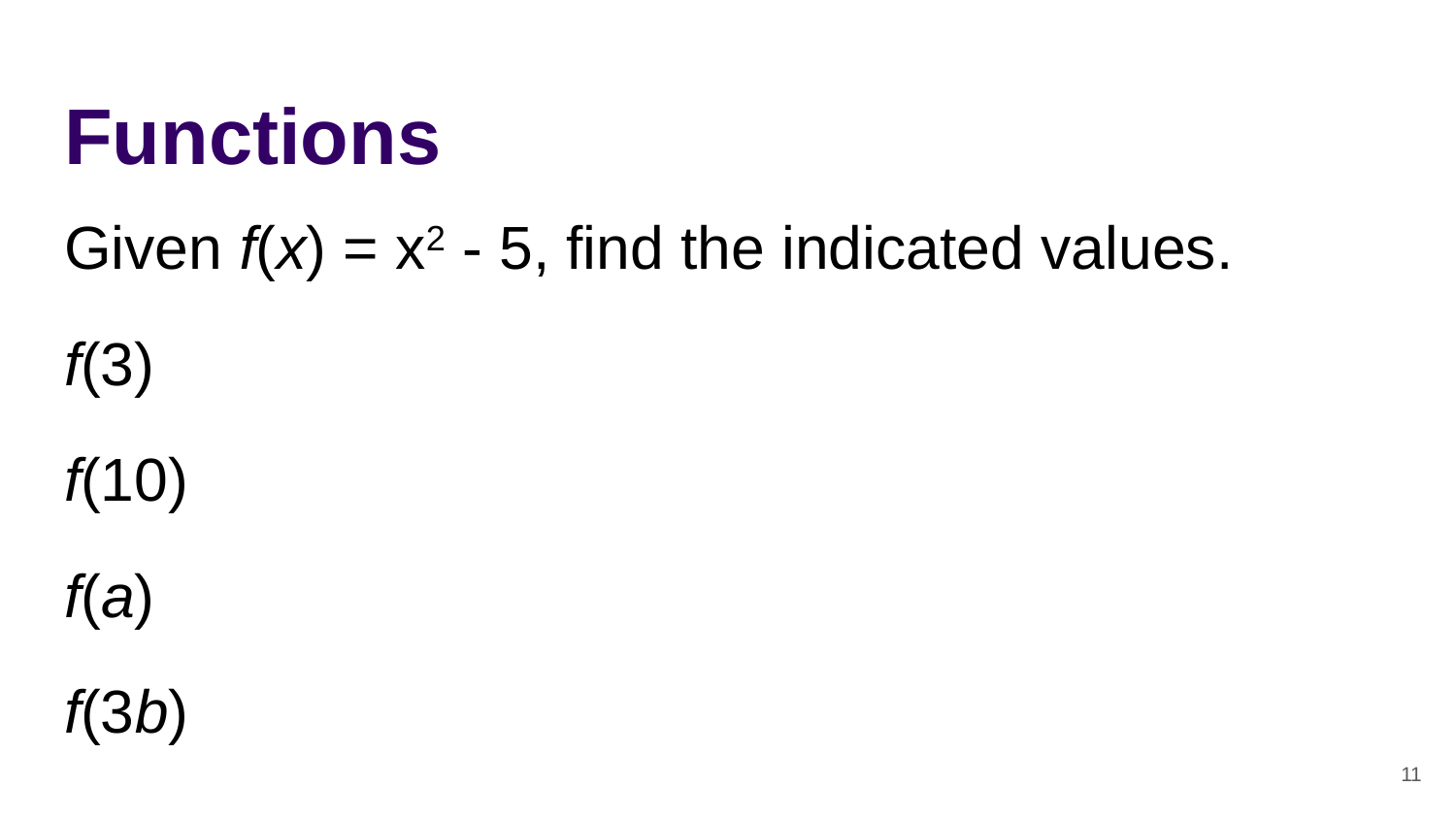

# Functions
Given f(x) = x2 - 5, find the indicated values.
f(3)
f(10)
f(a)
f(3b)
11